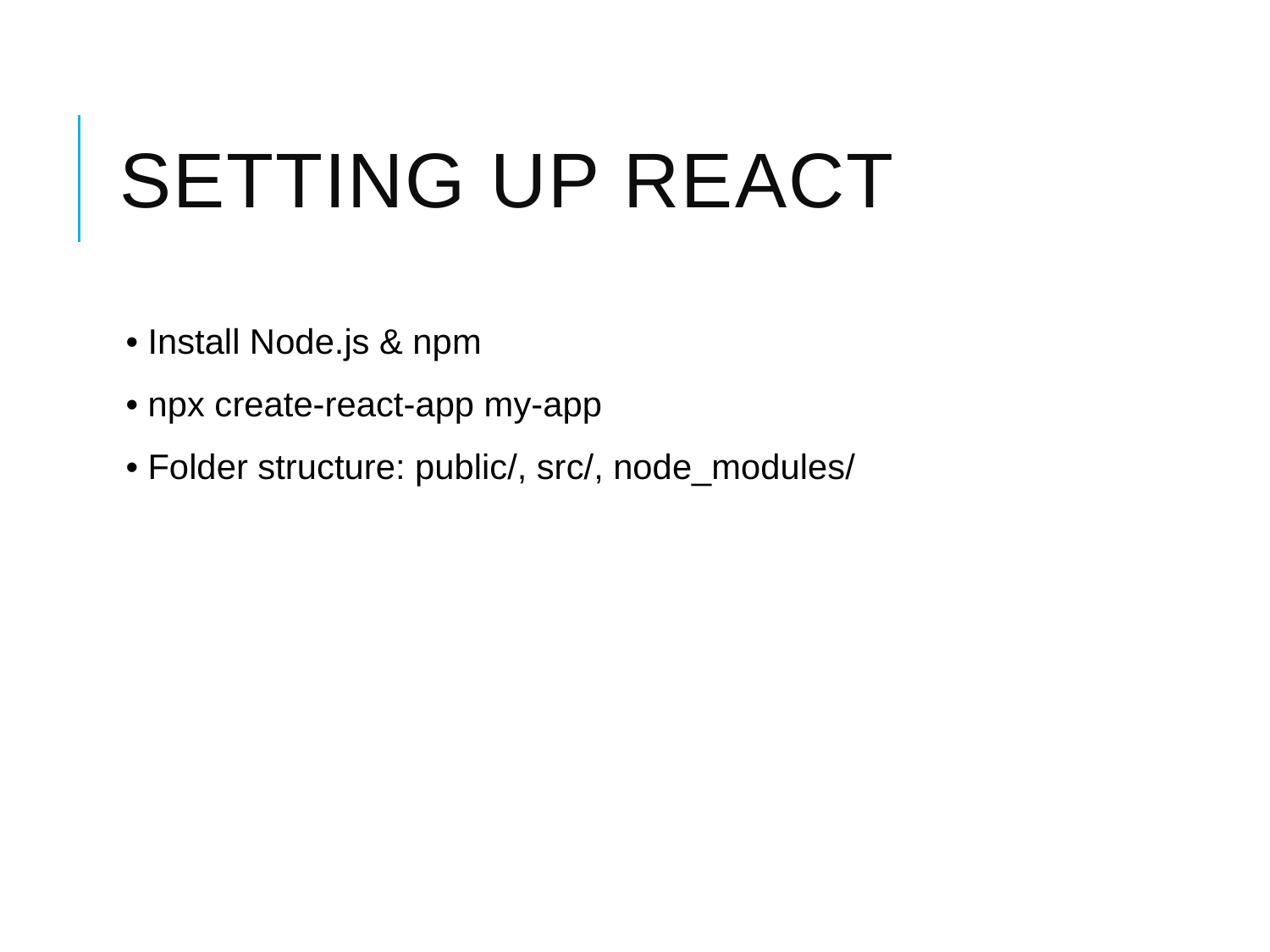

# Setting Up React
• Install Node.js & npm
• npx create-react-app my-app
• Folder structure: public/, src/, node_modules/